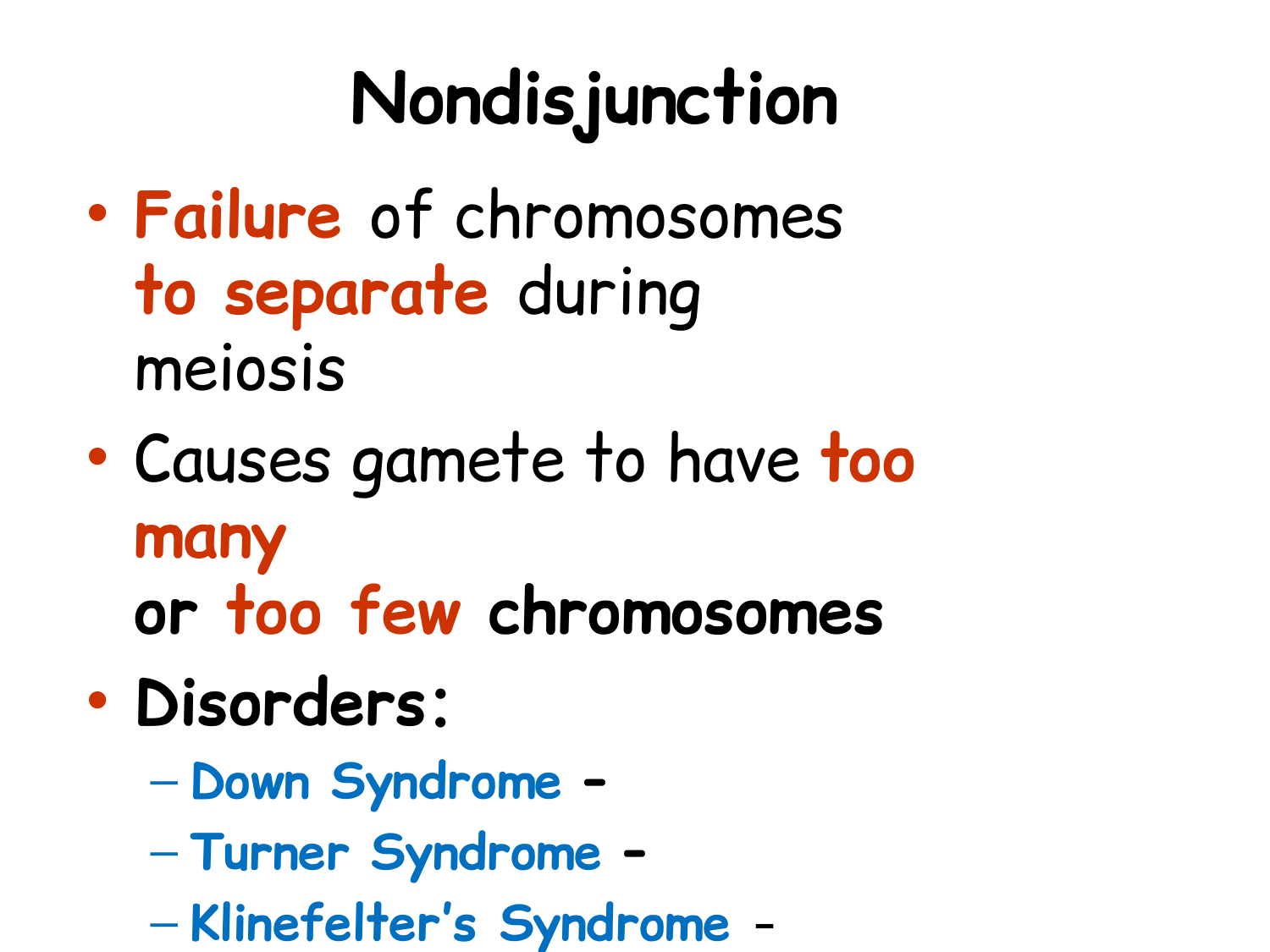

Nondisjunction
Failure of chromosomes to separate during meiosis
Causes gamete to have too many
or too few chromosomes
Disorders:
Down Syndrome –
Turner Syndrome –
Klinefelter’s Syndrome –